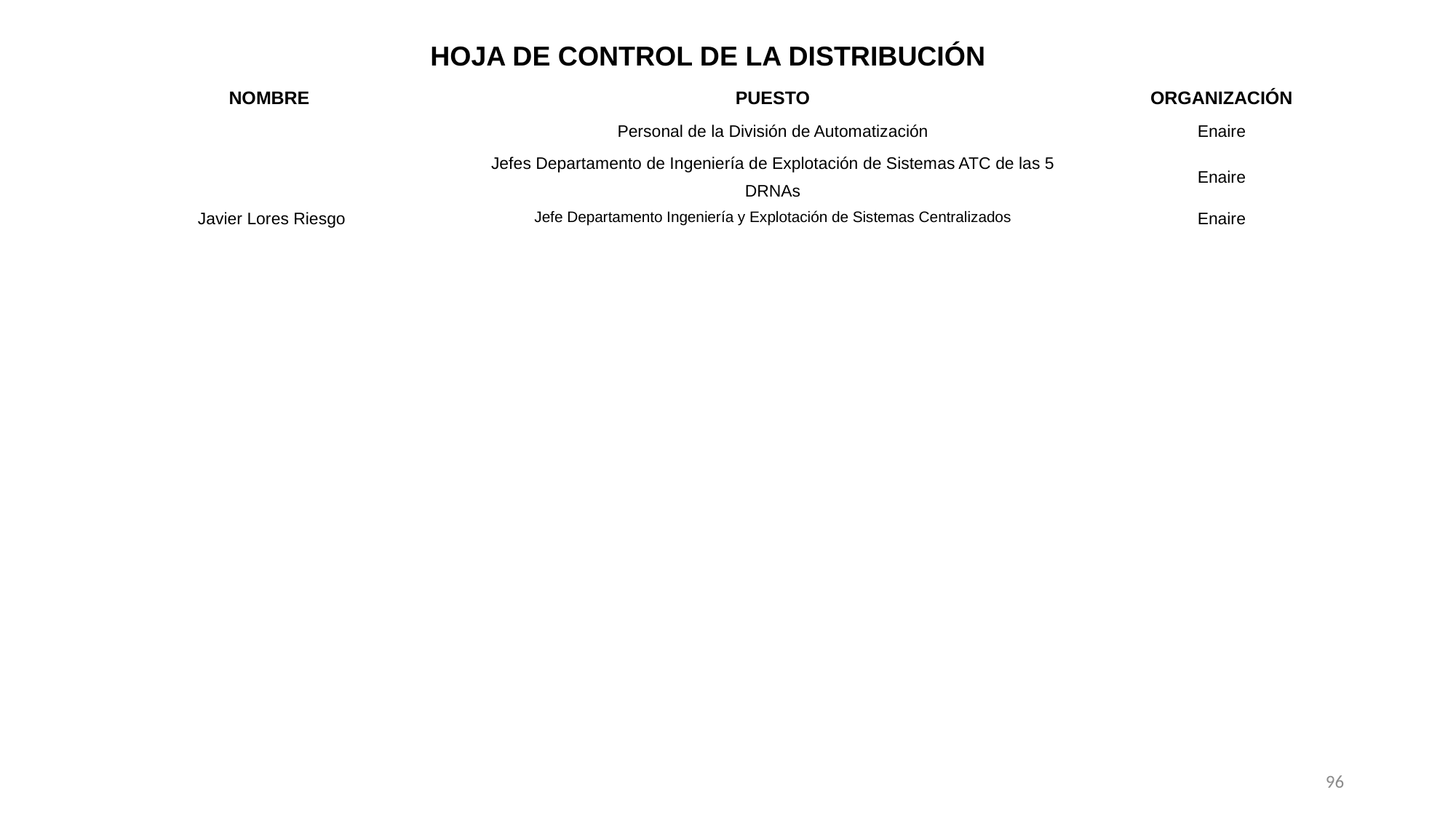

HOJA DE CONTROL DE LA DISTRIBUCIÓN
| NOMBRE | PUESTO | ORGANIZACIÓN |
| --- | --- | --- |
|  | Personal de la División de Automatización | Enaire |
|  | Jefes Departamento de Ingeniería de Explotación de Sistemas ATC de las 5 DRNAs | Enaire |
| Javier Lores Riesgo | Jefe Departamento Ingeniería y Explotación de Sistemas Centralizados | Enaire |
|  |  |  |
|  |  |  |
|  |  |  |
|  |  |  |
|  |  |  |
|  |  |  |
|  |  |  |
|  |  |  |
|  |  |  |
|  |  |  |
|  |  |  |
|  |  |  |
|  |  |  |
|  |  |  |
|  |  |  |
|  |  |  |
96